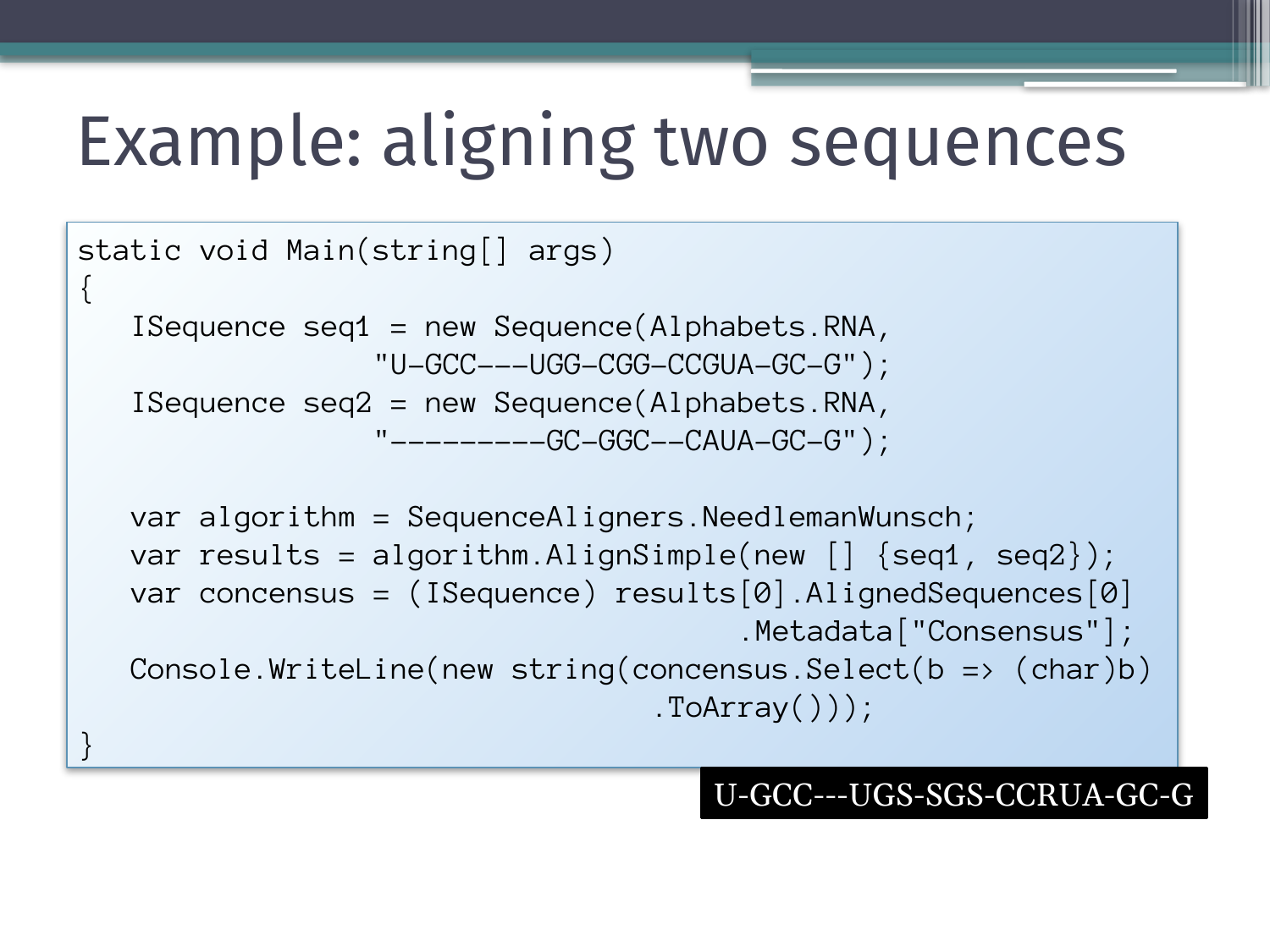

# Example: aligning two sequences
static void Main(string[] args)
{
   ISequence seq1 = new Sequence(Alphabets.RNA,
                 "U-GCC---UGG-CGG-CCGUA-GC-G");
   ISequence seq2 = new Sequence(Alphabets.RNA,
                 "---------GC-GGC--CAUA-GC-G");

   var algorithm = SequenceAligners.NeedlemanWunsch;
   var results = algorithm.AlignSimple(new [] {seq1, seq2});
   var concensus = (ISequence) results[0].AlignedSequences[0]
                                      .Metadata["Consensus"];
   Console.WriteLine(new string(concensus.Select(b => (char)b)
                                 .ToArray()));
}
U-GCC---UGS-SGS-CCRUA-GC-G